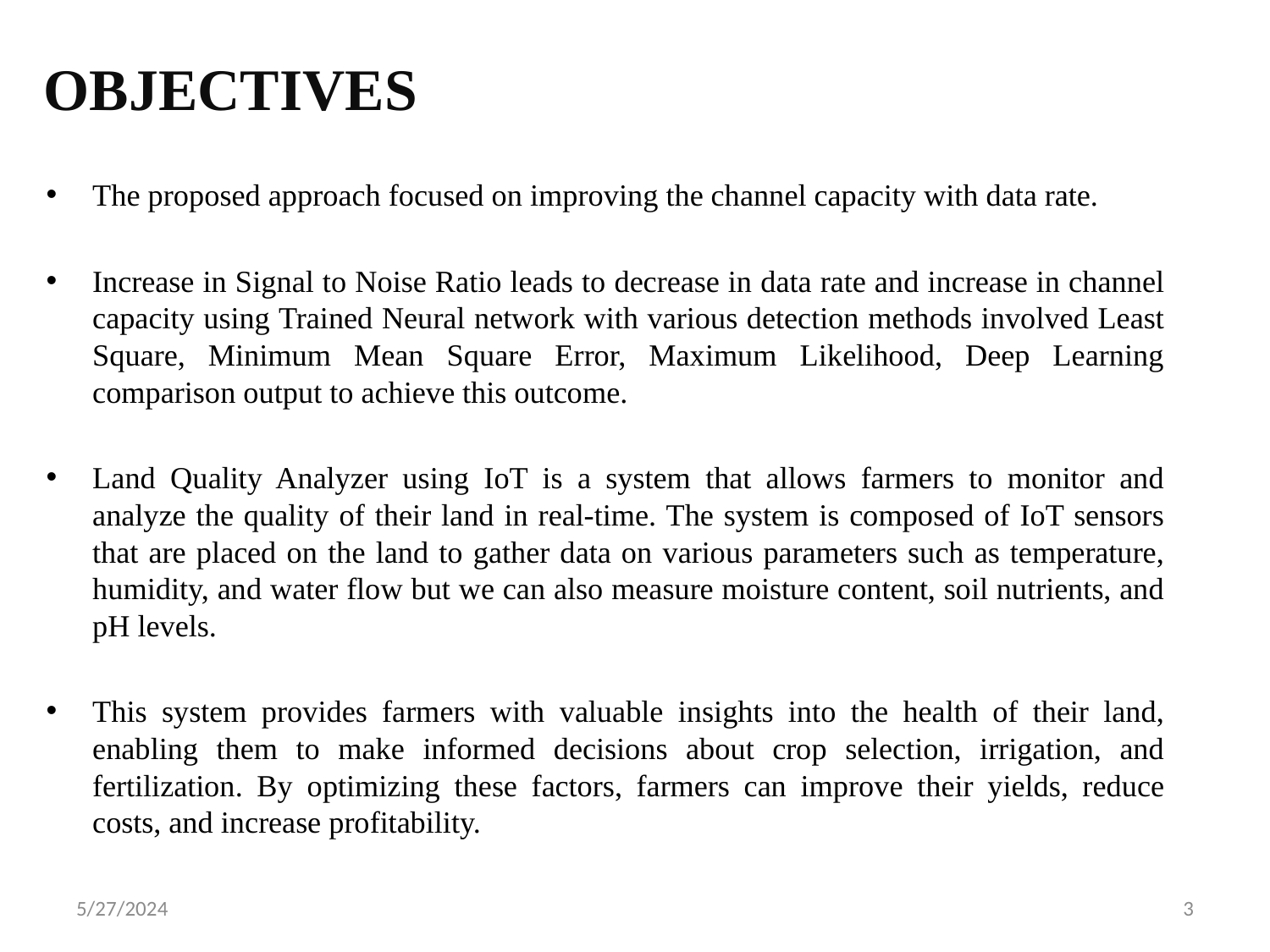

OBJECTIVES
The proposed approach focused on improving the channel capacity with data rate.

Increase in Signal to Noise Ratio leads to decrease in data rate and increase in channel capacity using Trained Neural network with various detection methods involved Least Square, Minimum Mean Square Error, Maximum Likelihood, Deep Learning comparison output to achieve this outcome.

Land Quality Analyzer using IoT is a system that allows farmers to monitor and analyze the quality of their land in real-time. The system is composed of IoT sensors that are placed on the land to gather data on various parameters such as temperature, humidity, and water flow but we can also measure moisture content, soil nutrients, and pH levels.

This system provides farmers with valuable insights into the health of their land, enabling them to make informed decisions about crop selection, irrigation, and fertilization. By optimizing these factors, farmers can improve their yields, reduce costs, and increase profitability.

5/27/2024
3